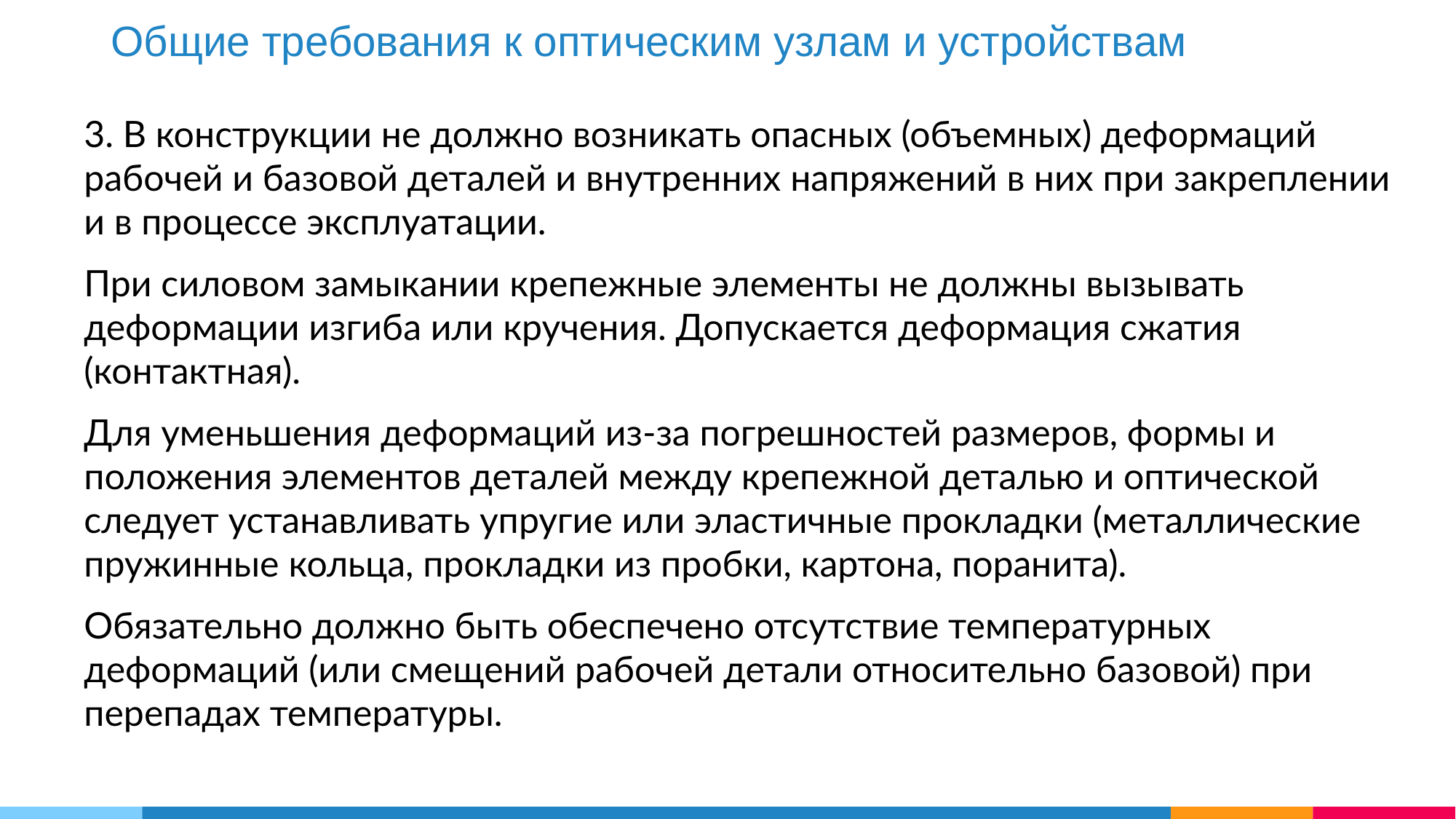

Общие требования к оптическим узлам и устройствам

3. В конструкции не должно возникать опасных (объемных) деформаций рабочей и базовой деталей и внутренних напряжений в них при закреплении и в процессе эксплуатации.
При силовом замыкании крепежные элементы не должны вызывать деформации изгиба или кручения. Допускается деформация сжатия (контактная).
Для уменьшения деформаций из-за погрешностей размеров, формы и положения элементов деталей между крепежной деталью и оптической следует устанавливать упругие или эластичные прокладки (металлические пружинные кольца, прокладки из пробки, картона, поранита).
Обязательно должно быть обеспечено отсутствие температурных деформаций (или смещений рабочей детали относительно базовой) при перепадах температуры.